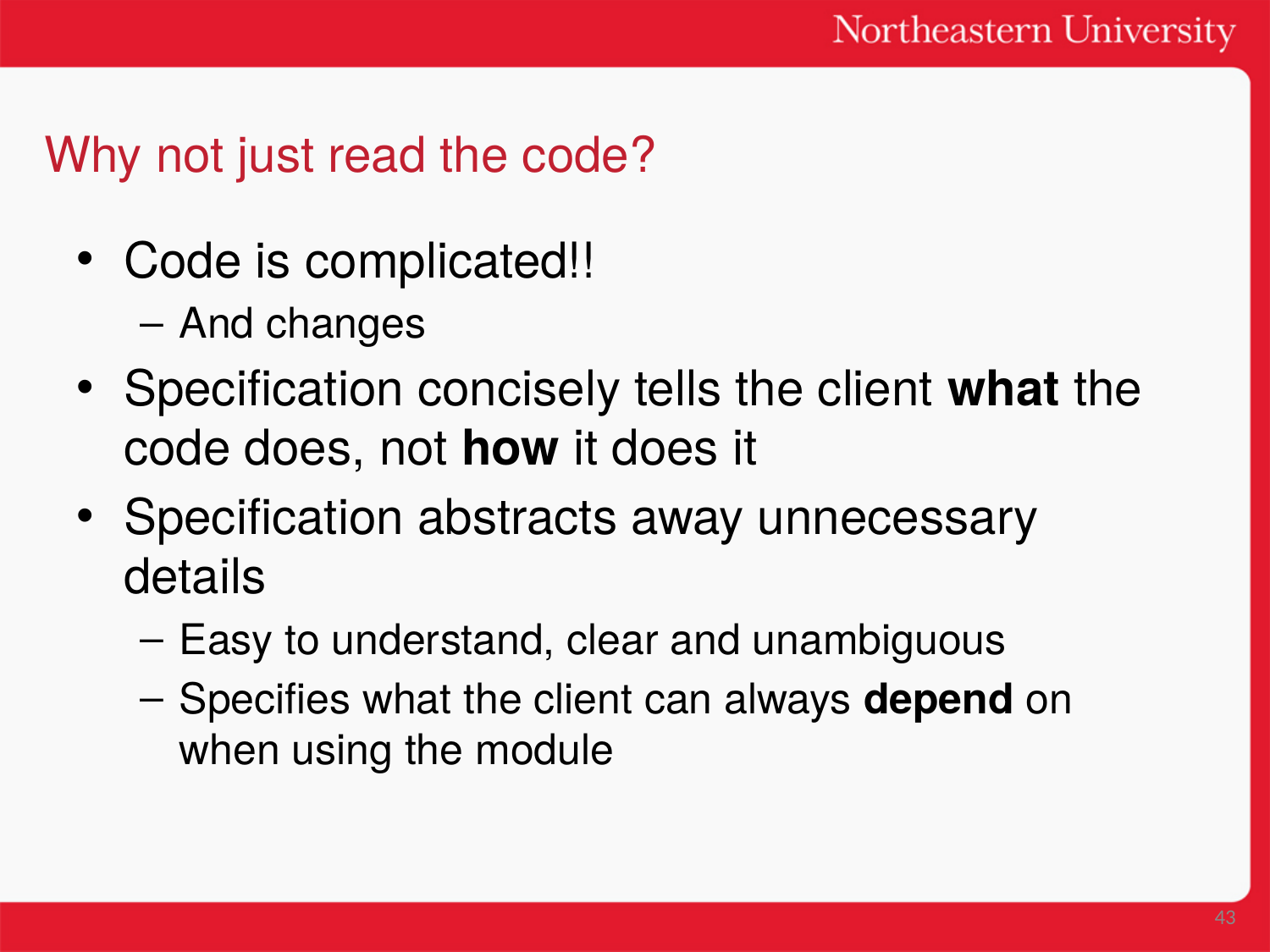

# Why not just read the code?
Code is complicated!!
And changes
Specification concisely tells the client what the code does, not how it does it
Specification abstracts away unnecessary  details
Easy to understand, clear and unambiguous
Specifies what the client can always depend on when using the module
43